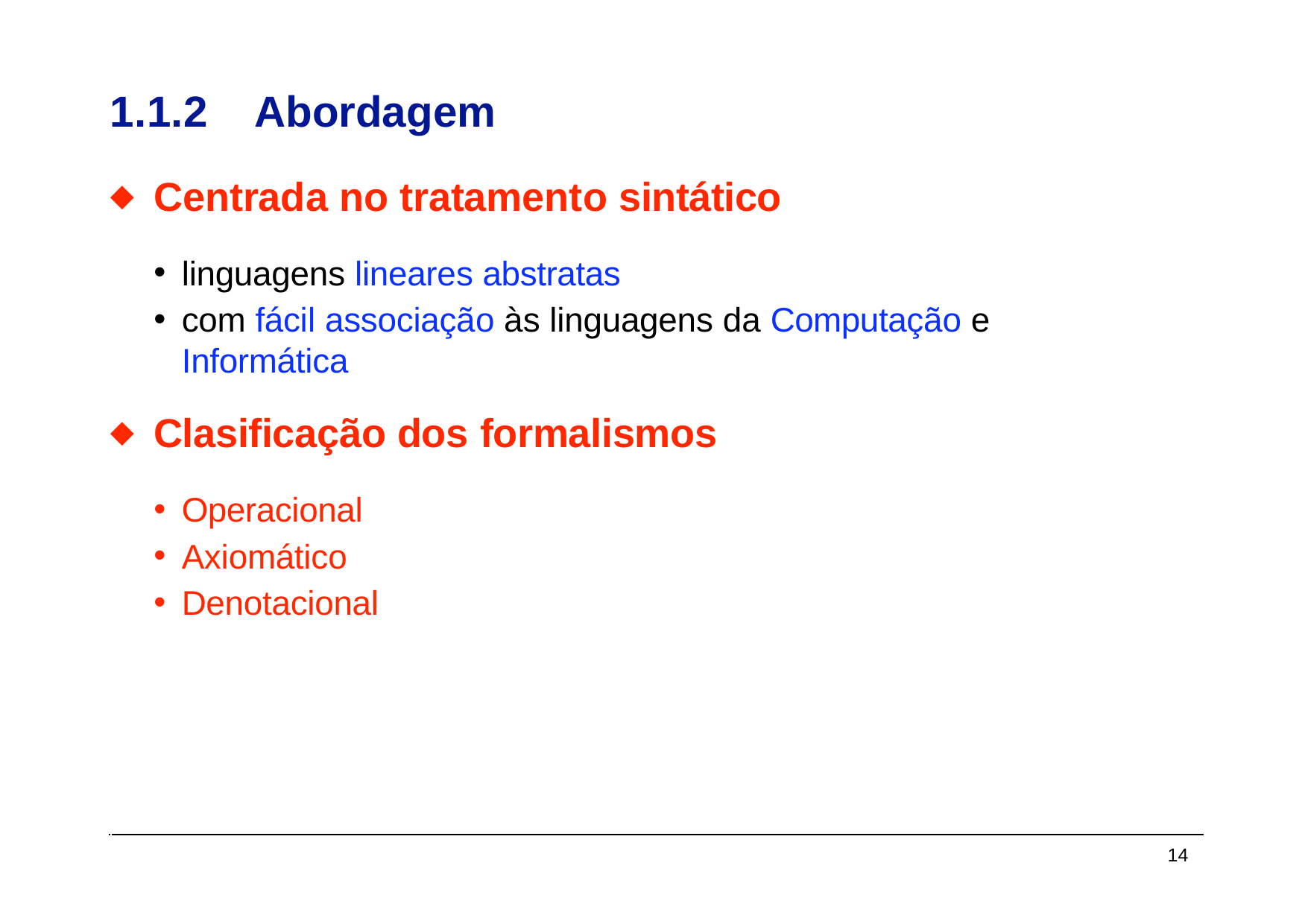

1.1.2	Abordagem
Centrada no tratamento sintático

linguagens lineares abstratas
com fácil associação às linguagens da Computação e Informática

Clasificação dos formalismos

Operacional
Axiomático
Denotacional
14